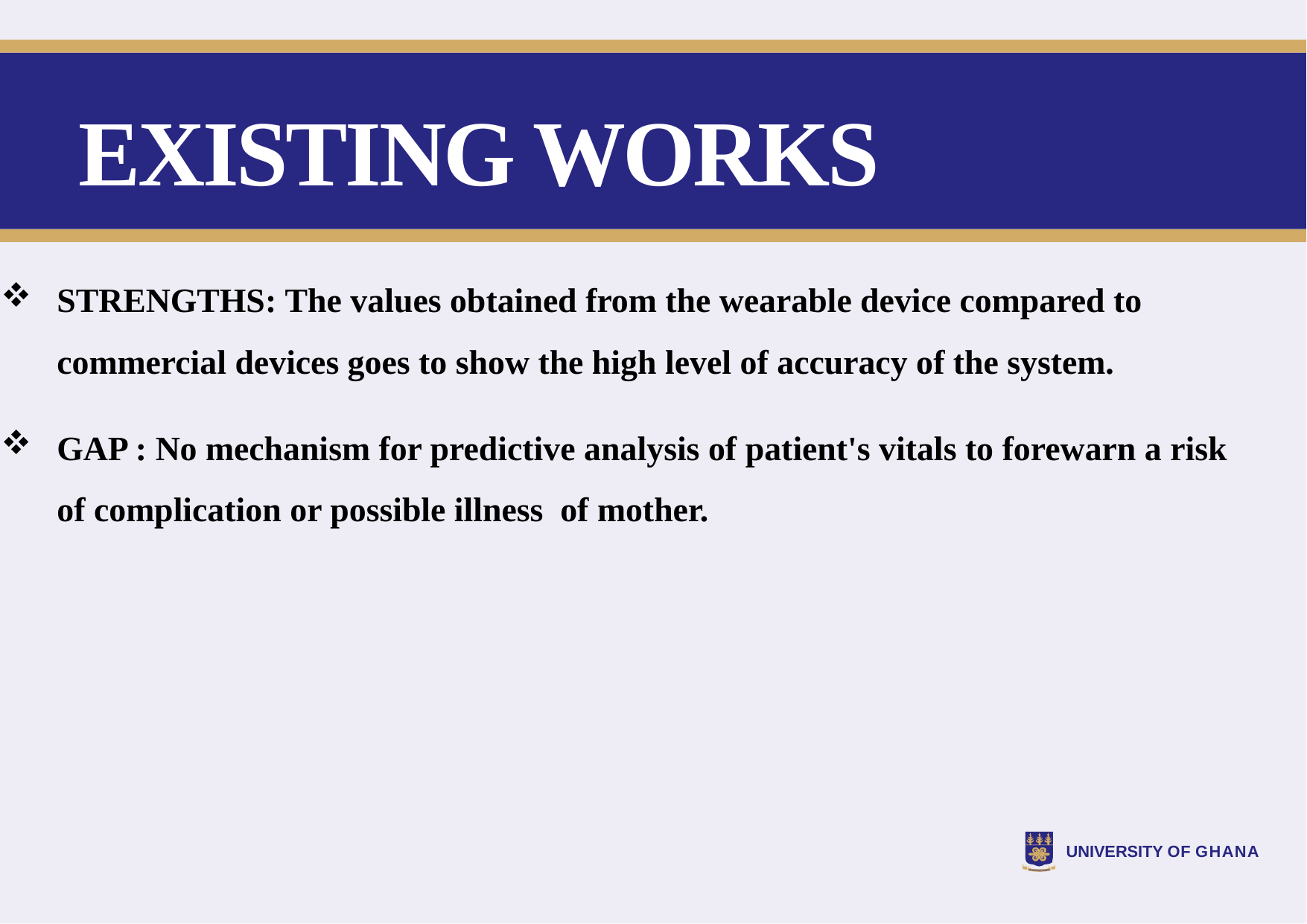

# EXISTING WORKS
STRENGTHS: The values obtained from the wearable device compared to commercial devices goes to show the high level of accuracy of the system.
GAP : No mechanism for predictive analysis of patient's vitals to forewarn a risk of complication or possible illness  of mother.

UNIVERSITY OF GHANA